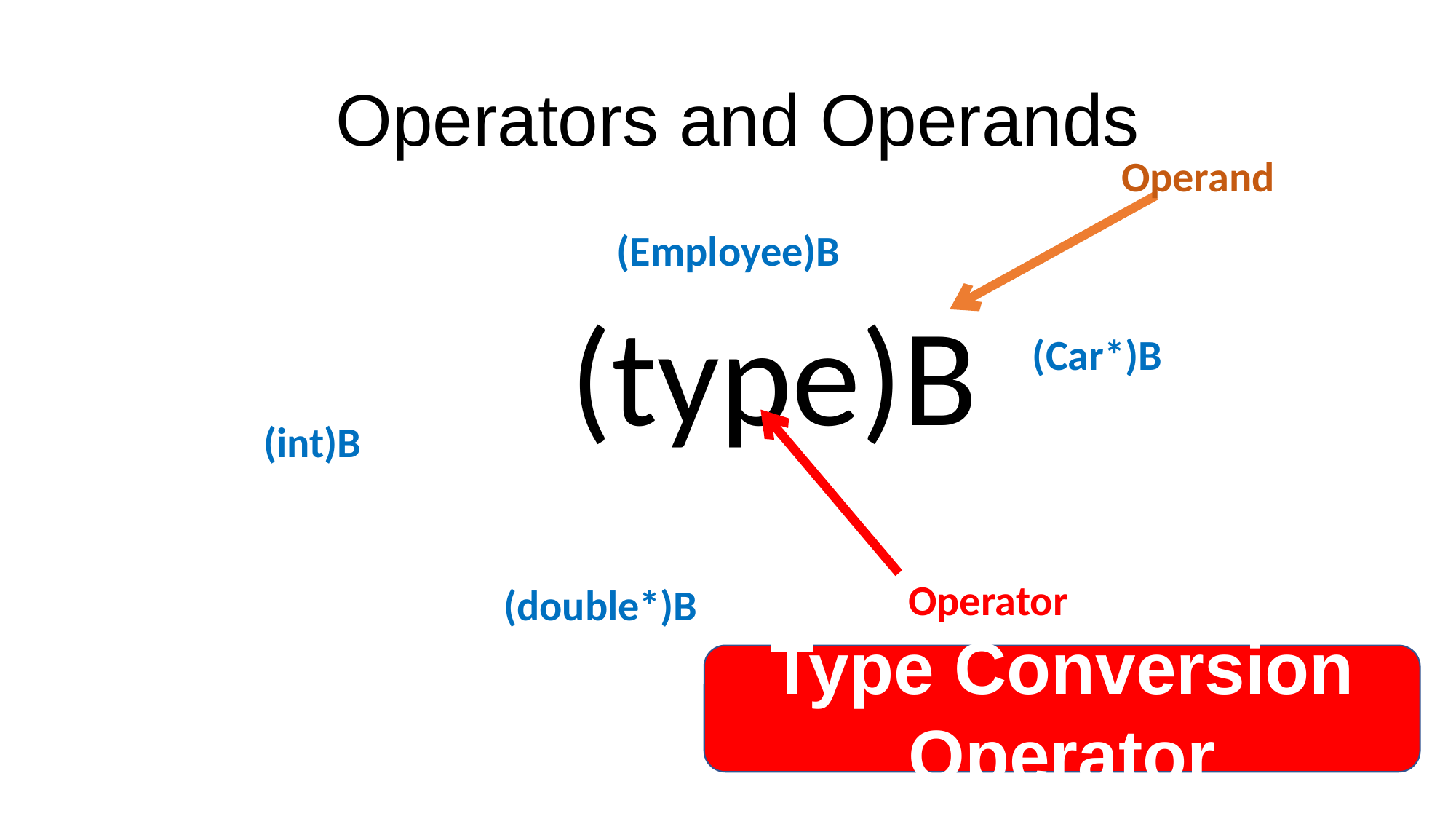

# Operators and Operands
Operand
(Employee)B
   (type)B
(Car*)B
(int)B
Operator
(double*)B
Type Conversion Operator